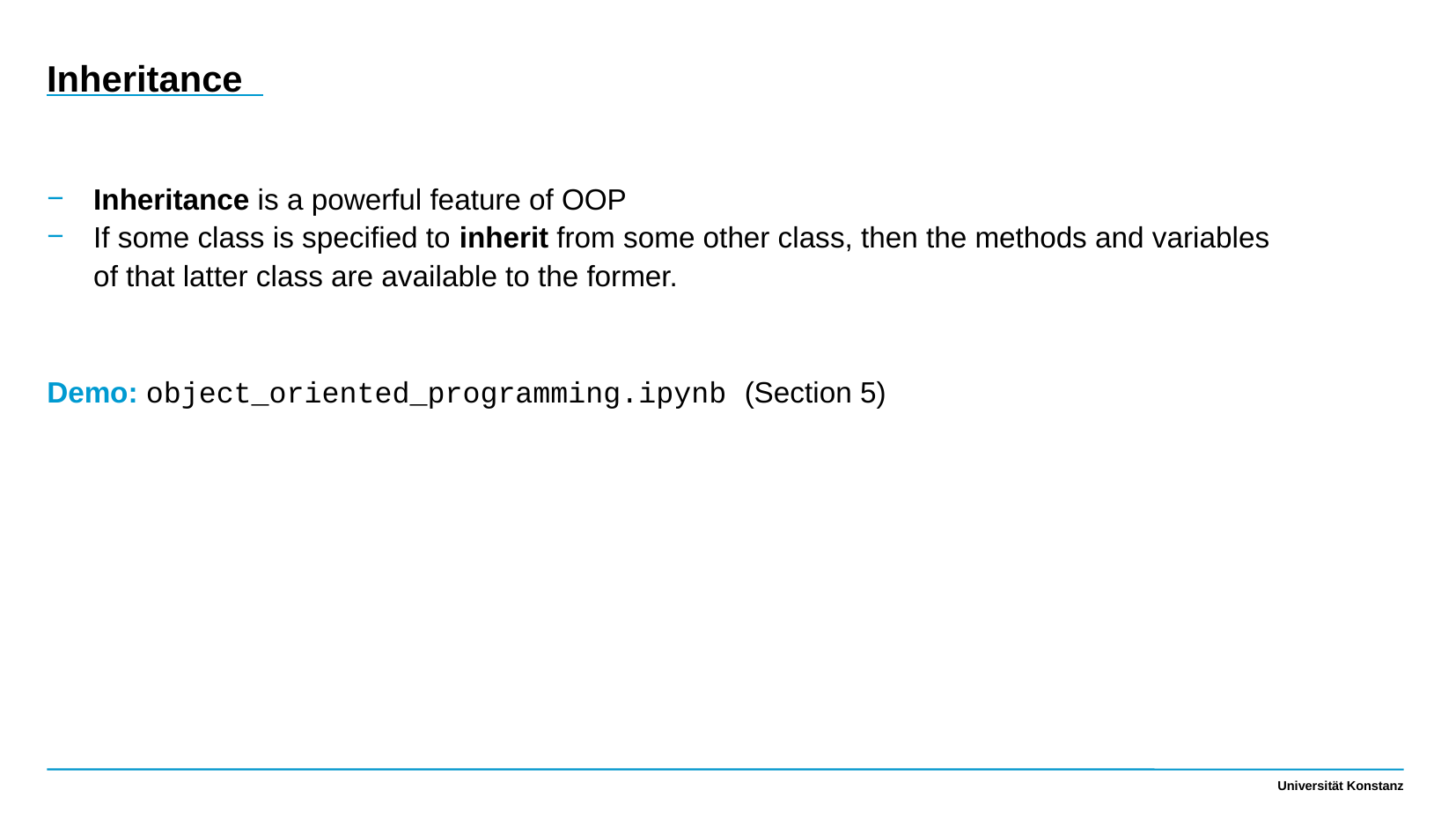

Inheritance
Inheritance is a powerful feature of OOP
If some class is specified to inherit from some other class, then the methods and variables of that latter class are available to the former.

Demo: object_oriented_programming.ipynb (Section 5)